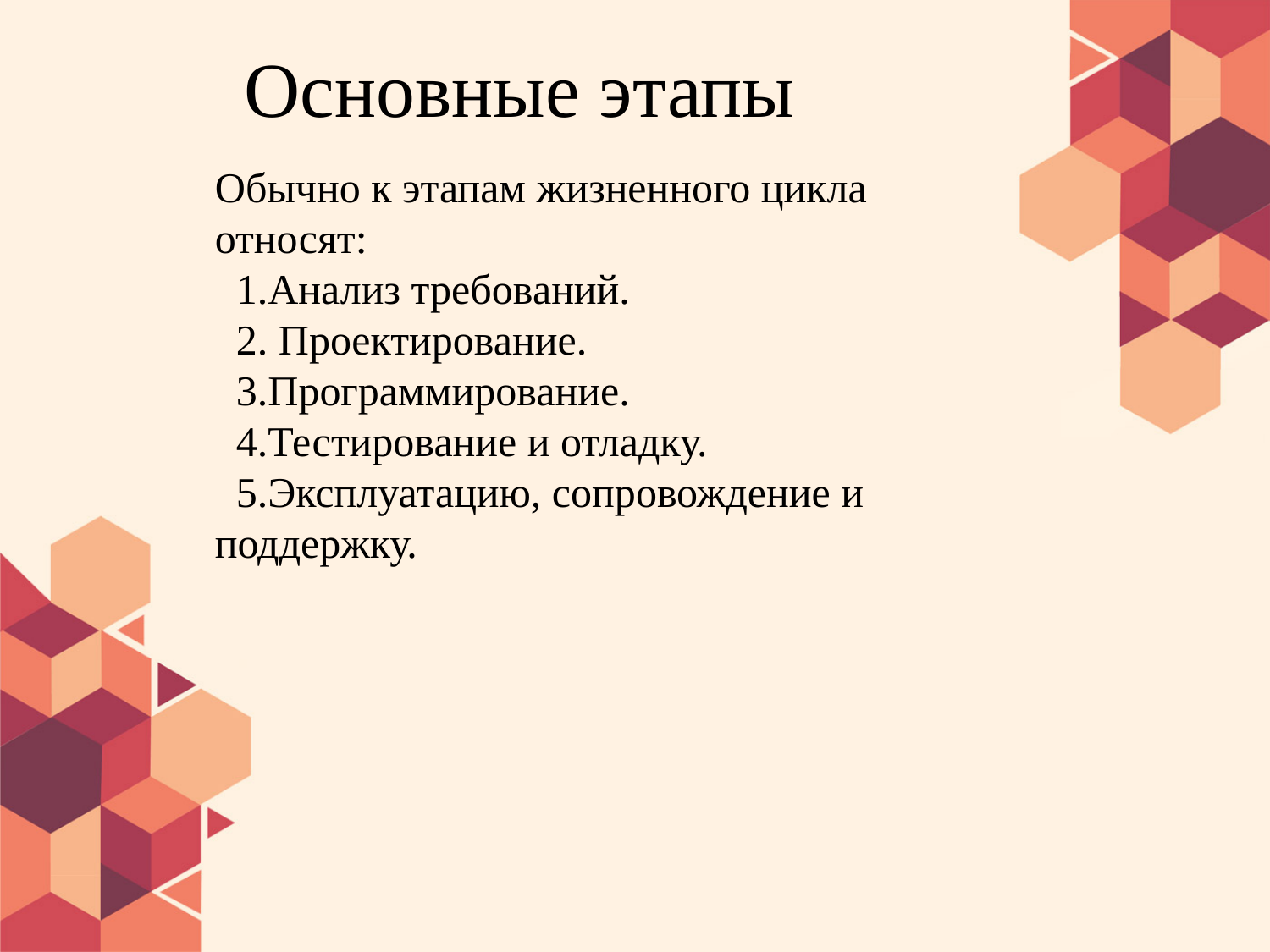

# Основные этапы
Обычно к этапам жизненного цикла относят:
  1.Анализ требований.
  2. Проектирование.
  3.Программирование.
  4.Тестирование и отладку.
  5.Эксплуатацию, сопровождение и поддержку.